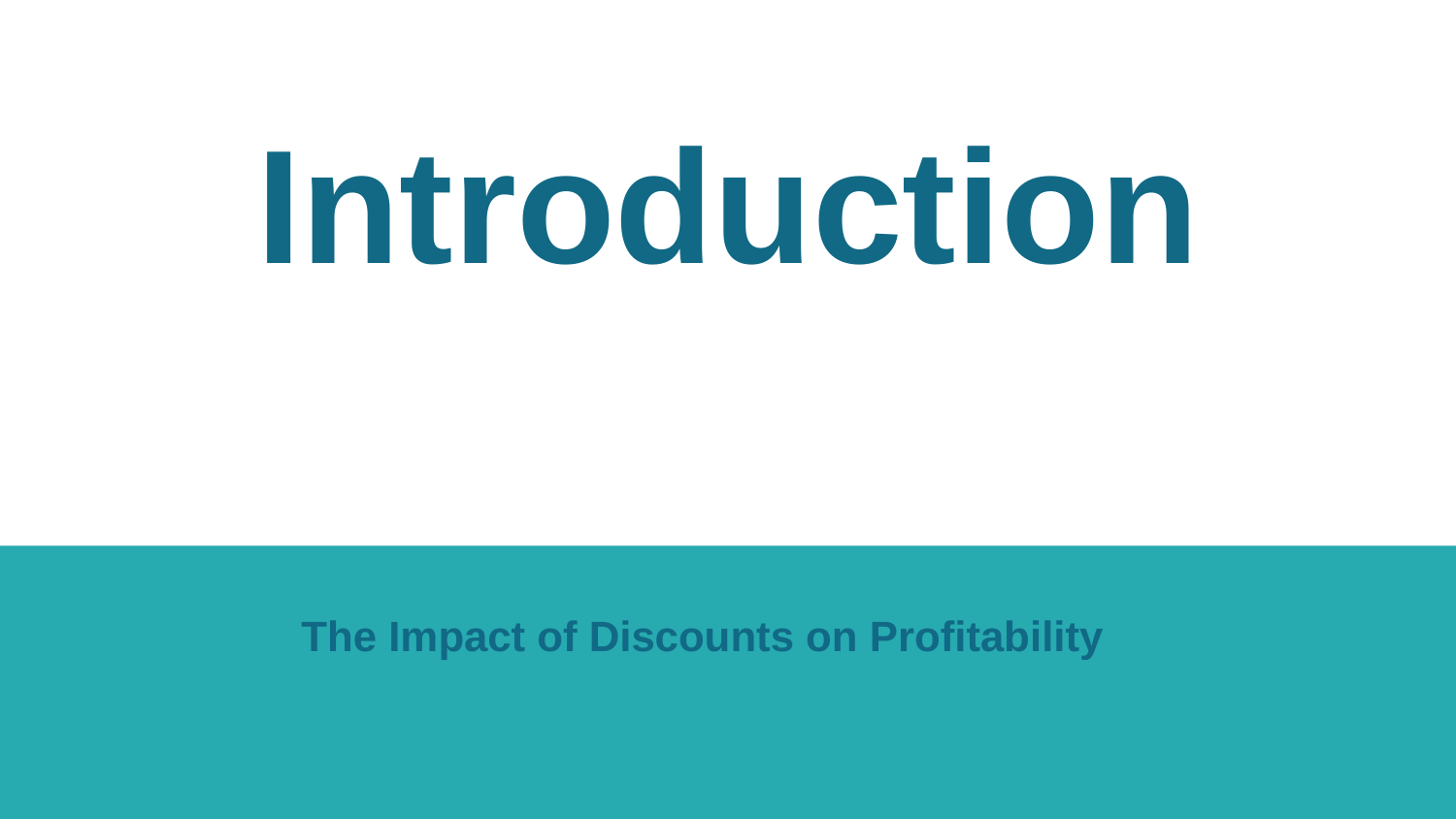

# Introduction
The Impact of Discounts on Profitability